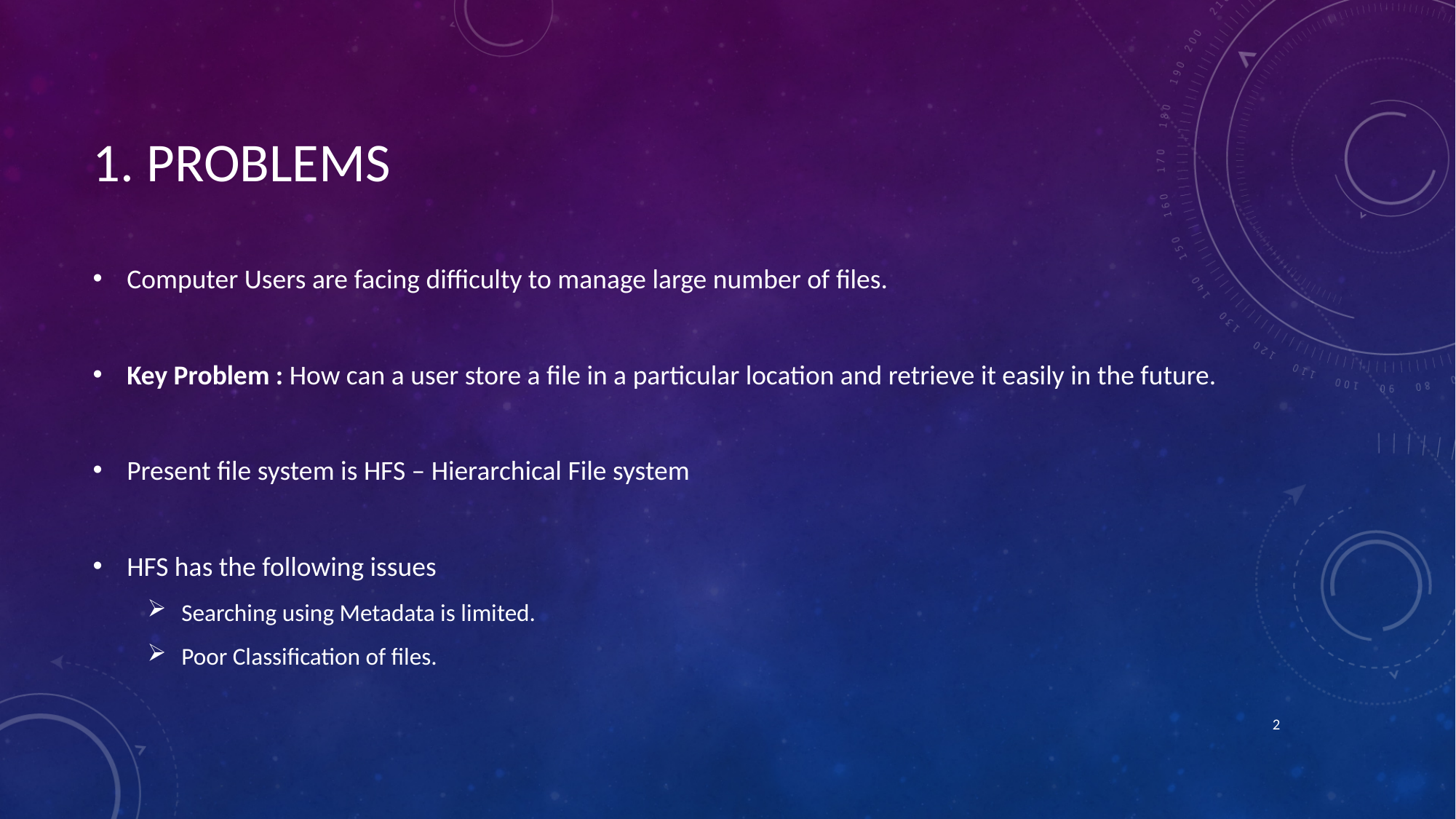

# 1. Problems
Computer Users are facing difficulty to manage large number of files.

Key Problem : How can a user store a file in a particular location and retrieve it easily in the future.

Present file system is HFS – Hierarchical File system

HFS has the following issues
Searching using Metadata is limited.
Poor Classification of files.
2